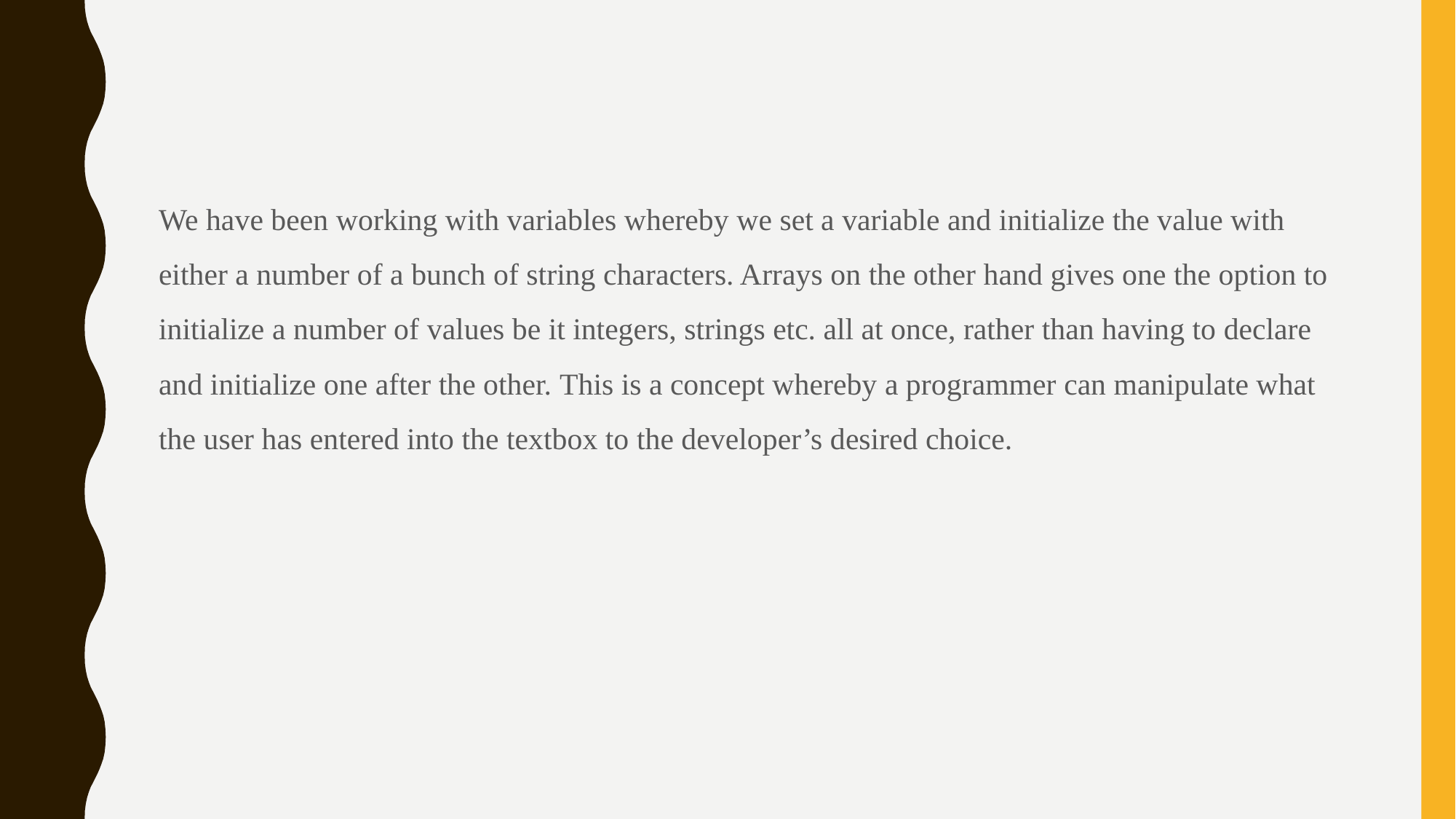

We have been working with variables whereby we set a variable and initialize the value with either a number of a bunch of string characters. Arrays on the other hand gives one the option to initialize a number of values be it integers, strings etc. all at once, rather than having to declare and initialize one after the other. This is a concept whereby a programmer can manipulate what the user has entered into the textbox to the developer’s desired choice.